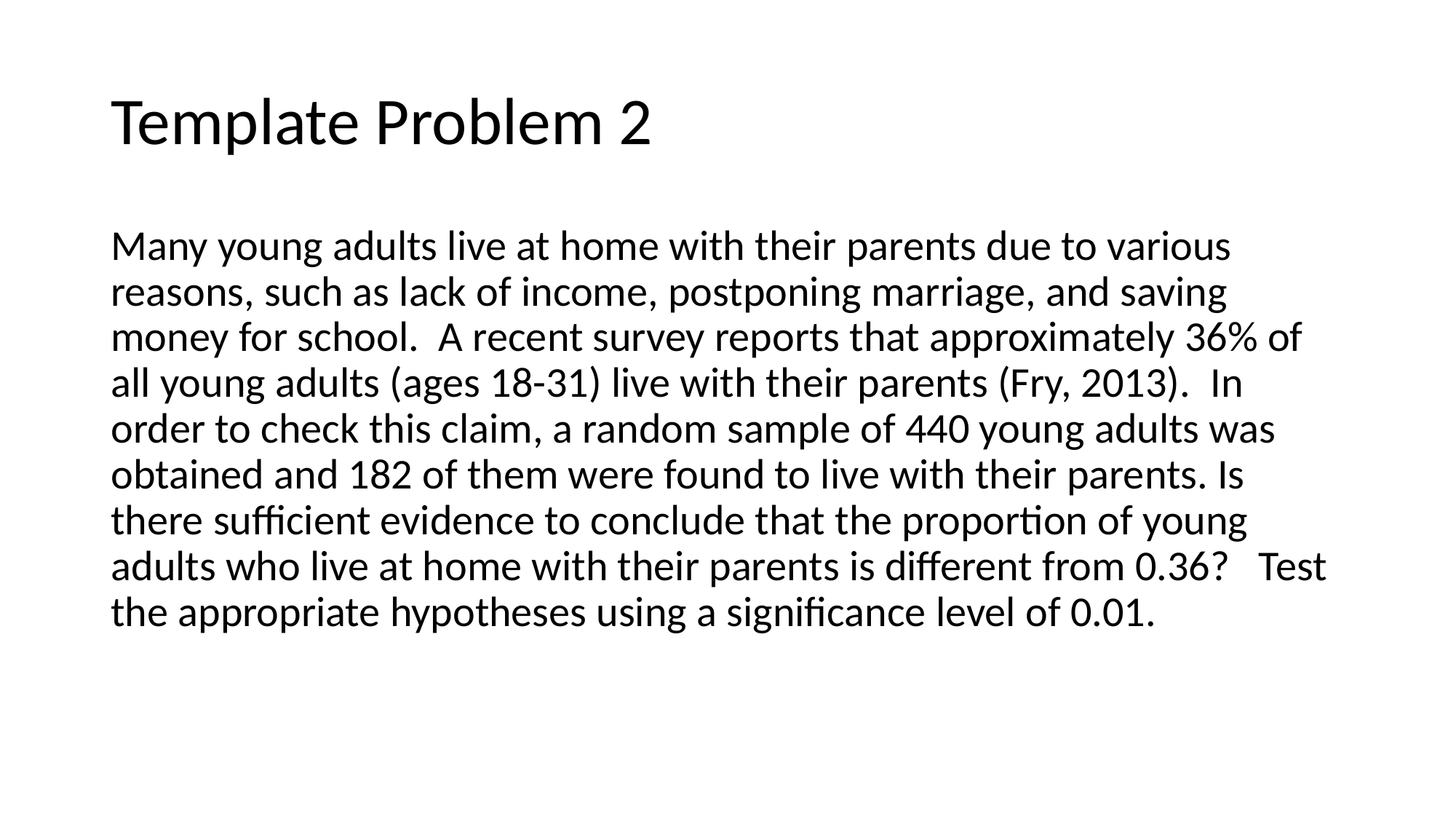

# Template Problem 2
Many young adults live at home with their parents due to various reasons, such as lack of income, postponing marriage, and saving money for school.  A recent survey reports that approximately 36% of all young adults (ages 18-31) live with their parents (Fry, 2013).  In order to check this claim, a random sample of 440 young adults was obtained and 182 of them were found to live with their parents. Is there sufficient evidence to conclude that the proportion of young adults who live at home with their parents is different from 0.36?   Test the appropriate hypotheses using a significance level of 0.01.